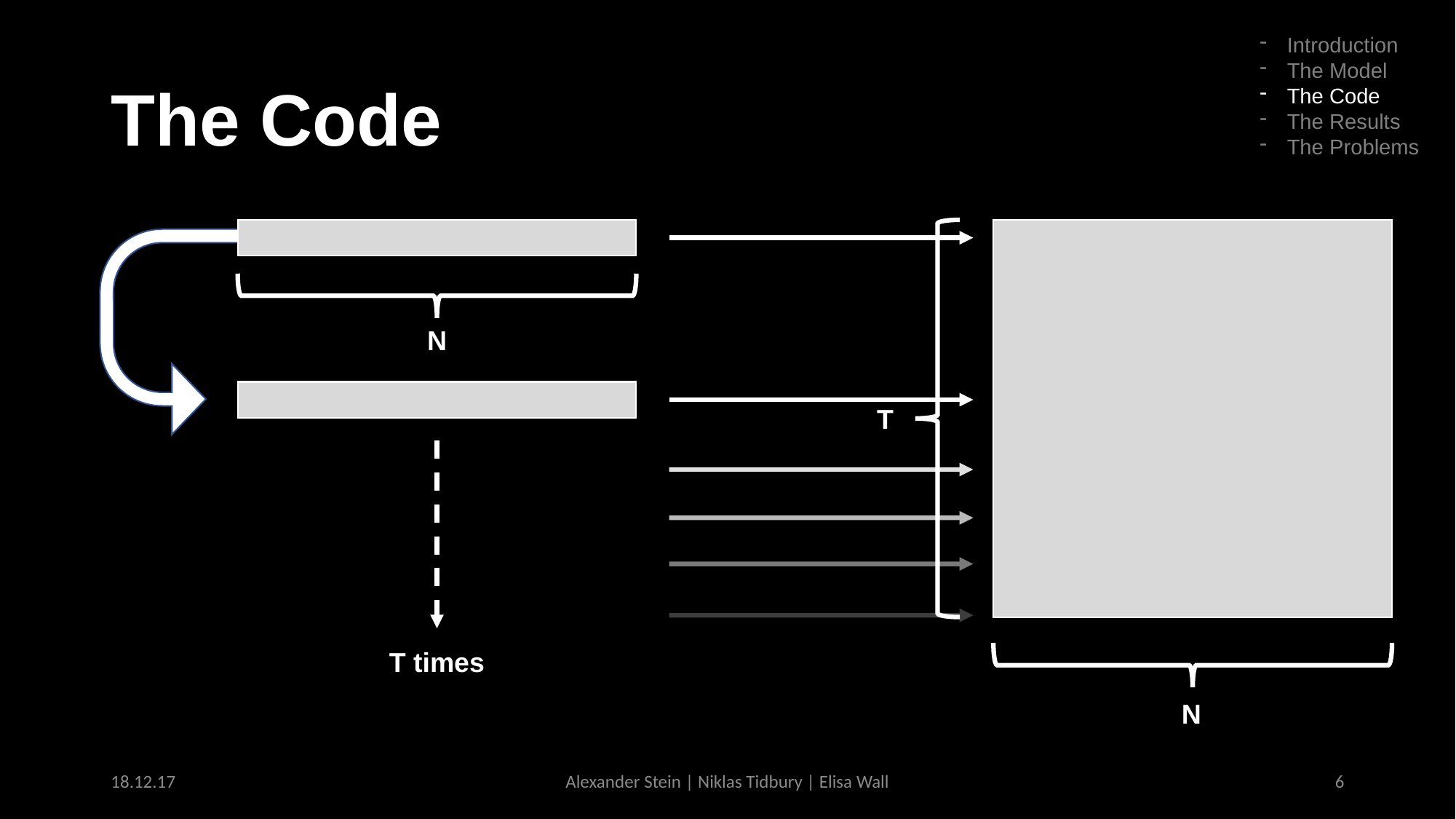

Introduction
The Model
The Code
The Results
The Problems

# The Code

N

T

T times
N
18.12.17
Alexander Stein | Niklas Tidbury | Elisa Wall
6